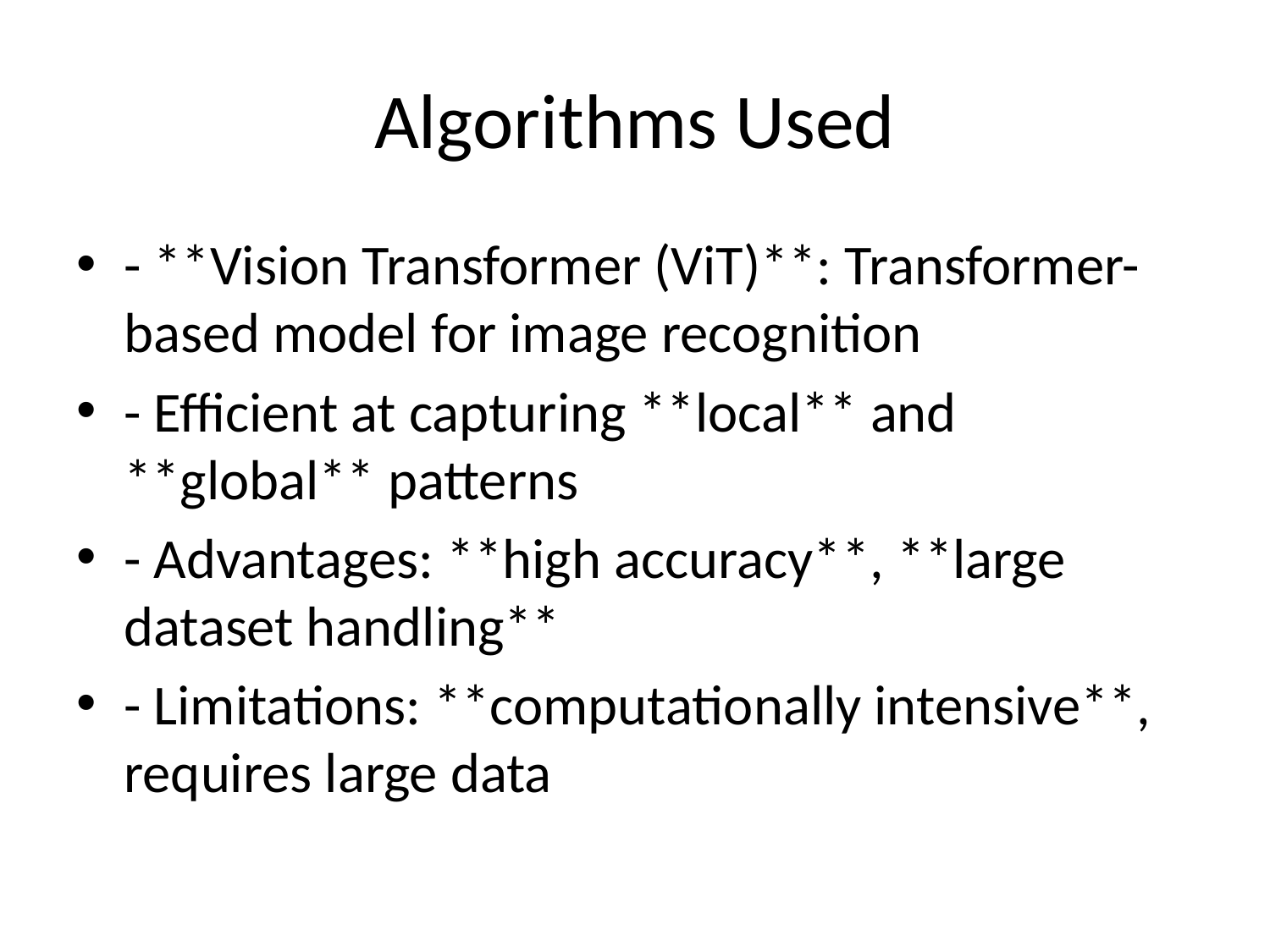

# Algorithms Used
- **Vision Transformer (ViT)**: Transformer-based model for image recognition
- Efficient at capturing **local** and **global** patterns
- Advantages: **high accuracy**, **large dataset handling**
- Limitations: **computationally intensive**, requires large data